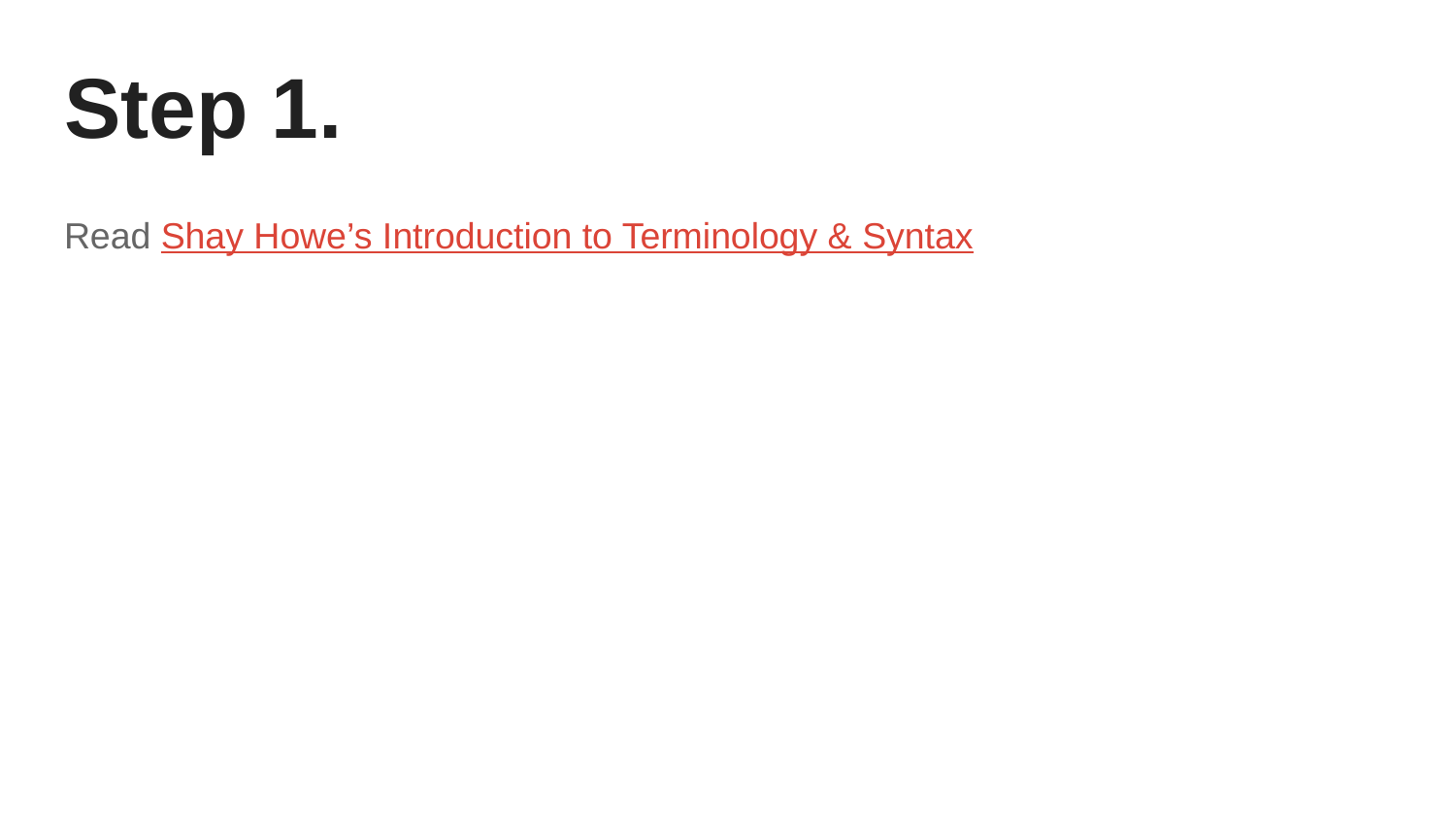

# Step 1.
Read Shay Howe’s Introduction to Terminology & Syntax